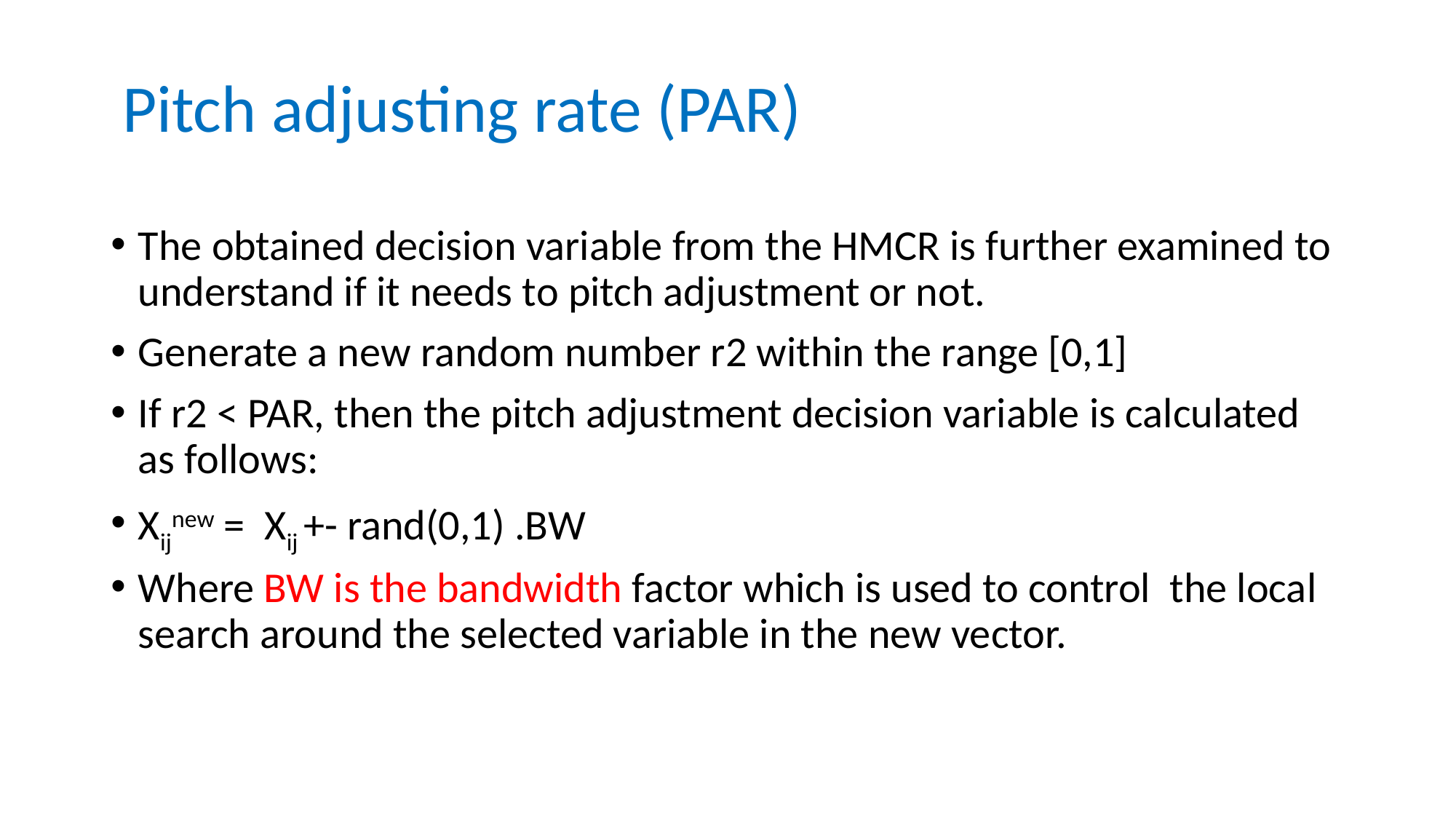

# Pitch adjusting rate (PAR)
The obtained decision variable from the HMCR is further examined to understand if it needs to pitch adjustment or not.
Generate a new random number r2 within the range [0,1]
If r2 < PAR, then the pitch adjustment decision variable is calculated as follows:
Xijnew =  Xij +- rand(0,1) .BW
Where BW is the bandwidth factor which is used to control  the local search around the selected variable in the new vector.